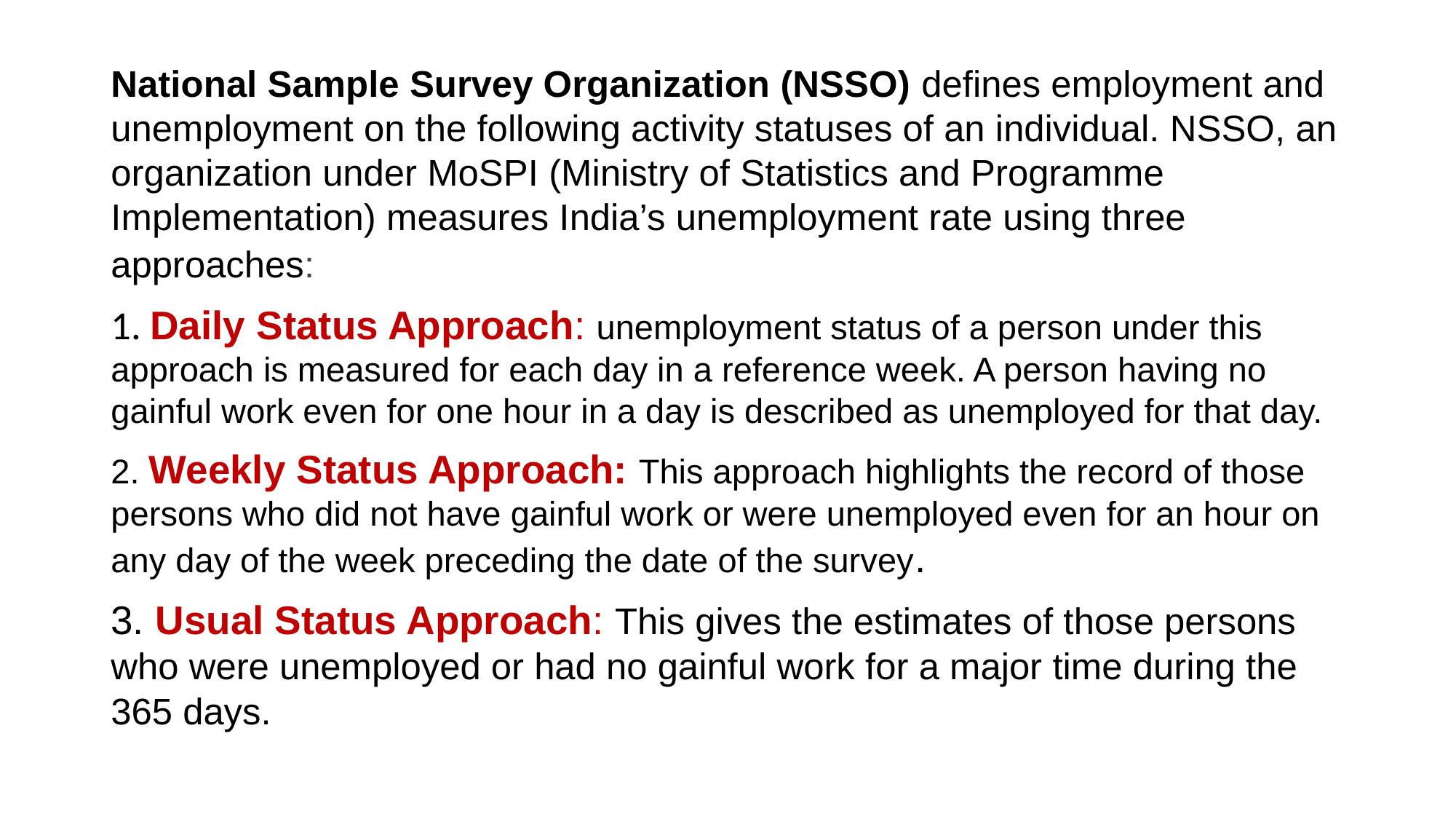

National Sample Survey Organization (NSSO) defines employment and unemployment on the following activity statuses of an individual. NSSO, an organization under MoSPI (Ministry of Statistics and Programme Implementation) measures India’s unemployment rate using three approaches:
1. Daily Status Approach: unemployment status of a person under this approach is measured for each day in a reference week. A person having no gainful work even for one hour in a day is described as unemployed for that day.
2. Weekly Status Approach: This approach highlights the record of those persons who did not have gainful work or were unemployed even for an hour on any day of the week preceding the date of the survey.
3. Usual Status Approach: This gives the estimates of those persons who were unemployed or had no gainful work for a major time during the 365 days.